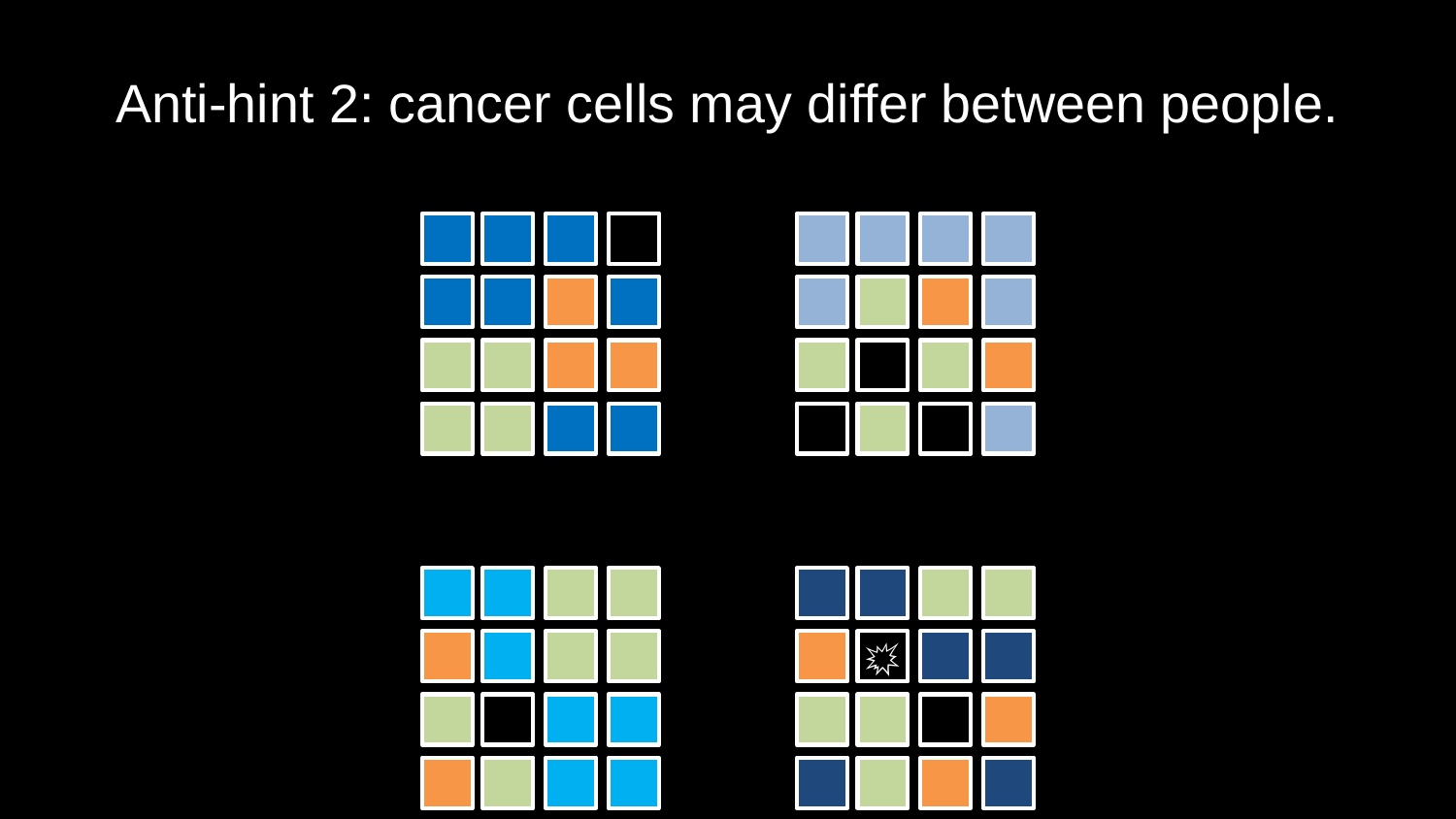

# Anti-hint 2: cancer cells may differ between people.
💥

💥

💥
💥

💥

💥
💥